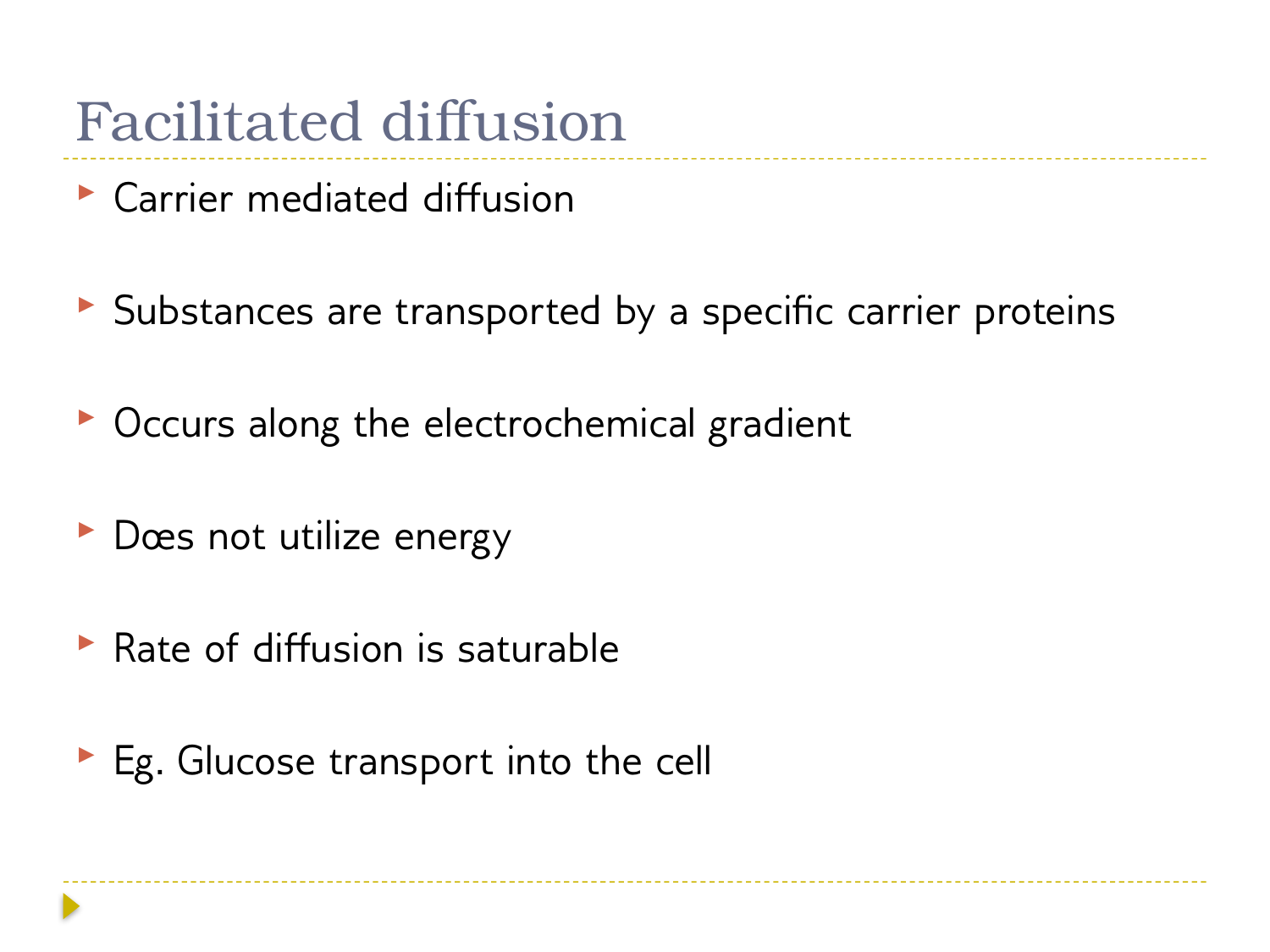

# Facilitated diffusion
Carrier mediated diffusion

Substances are transported by a specific carrier proteins

Occurs along the electrochemical gradient

Does not utilize energy

Rate of diffusion is saturable

Eg. Glucose transport into the cell